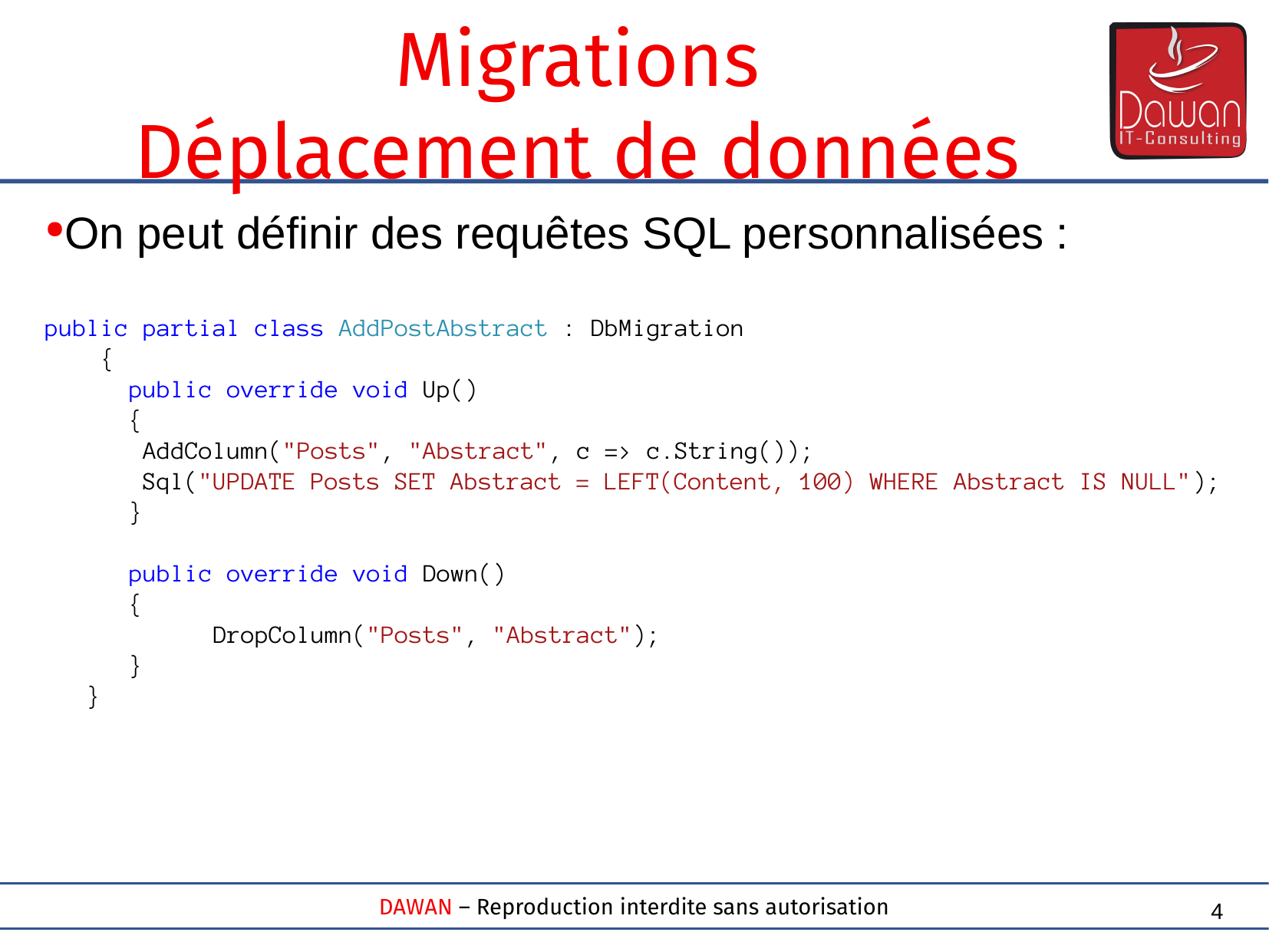

On peut définir des requêtes SQL personnalisées :
public partial class AddPostAbstract : DbMigration
    {
      public override void Up()
      {
       AddColumn("Posts", "Abstract", c => c.String());
       Sql("UPDATE Posts SET Abstract = LEFT(Content, 100) WHERE Abstract IS NULL");
      }

      public override void Down()
      {
            DropColumn("Posts", "Abstract");
      }
   }
Migrations
Déplacement de données
4